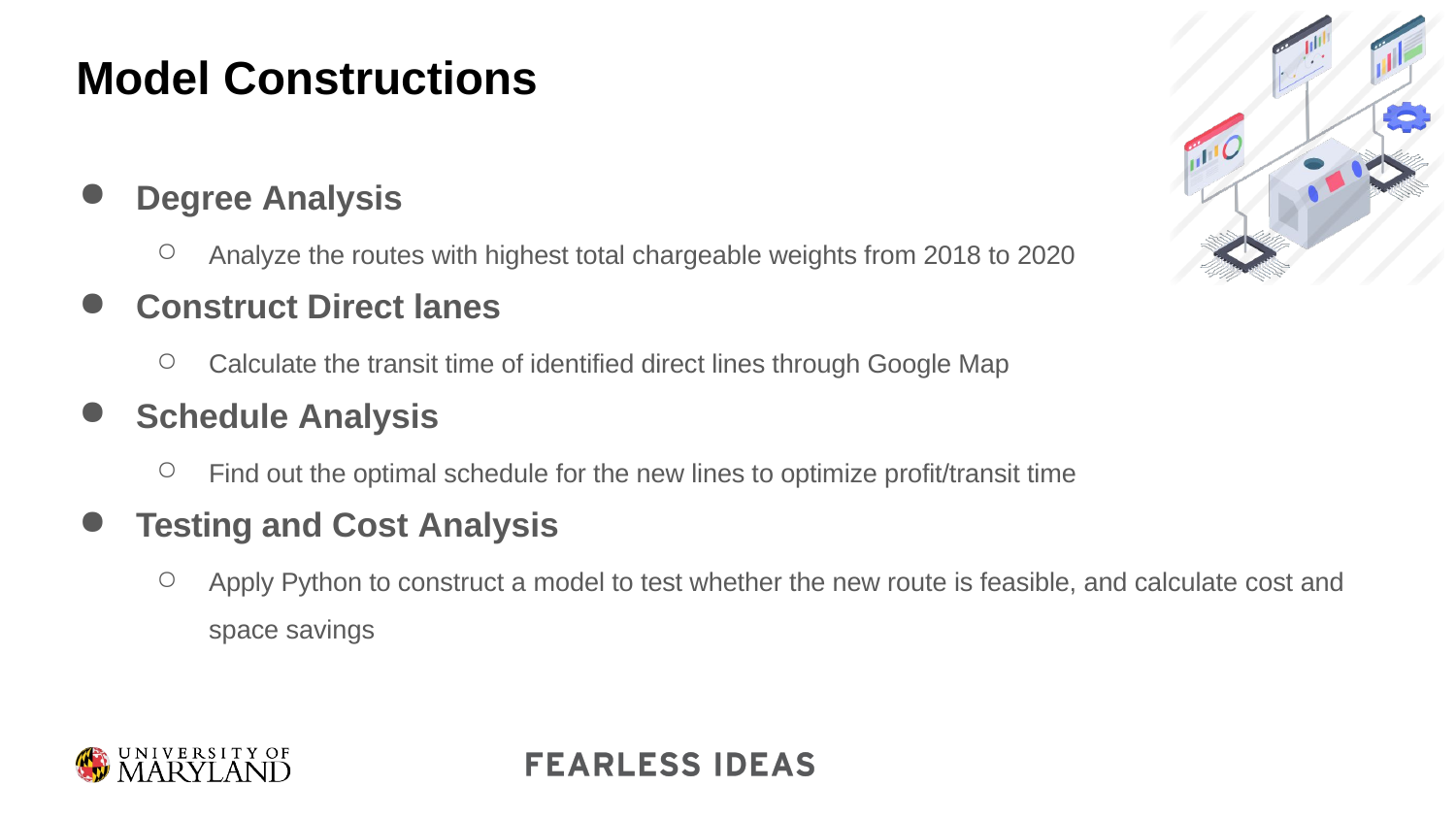

# Model Constructions
Degree Analysis
Analyze the routes with highest total chargeable weights from 2018 to 2020
Construct Direct lanes
Calculate the transit time of identified direct lines through Google Map
Schedule Analysis
Find out the optimal schedule for the new lines to optimize profit/transit time
Testing and Cost Analysis
Apply Python to construct a model to test whether the new route is feasible, and calculate cost and  space savings